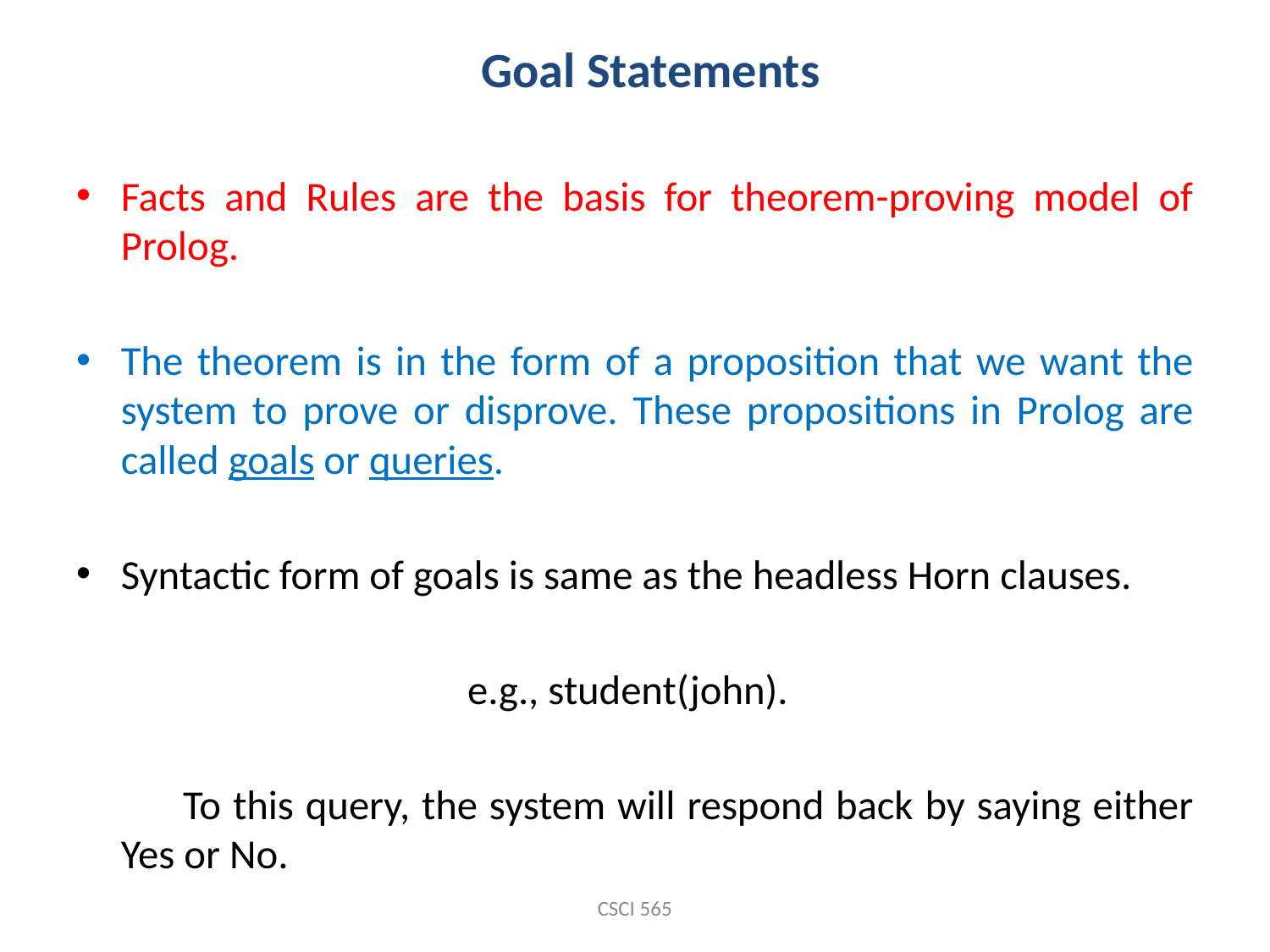

Goal Statements

Facts and Rules are the basis for theorem-proving model of Prolog.

The theorem is in the form of a proposition that we want the system to prove or disprove. These propositions in Prolog are called goals or queries.

Syntactic form of goals is same as the headless Horn clauses.

                                          e.g., student(john).

         To this query, the system will respond back by saying either Yes or No.

CSCI 565